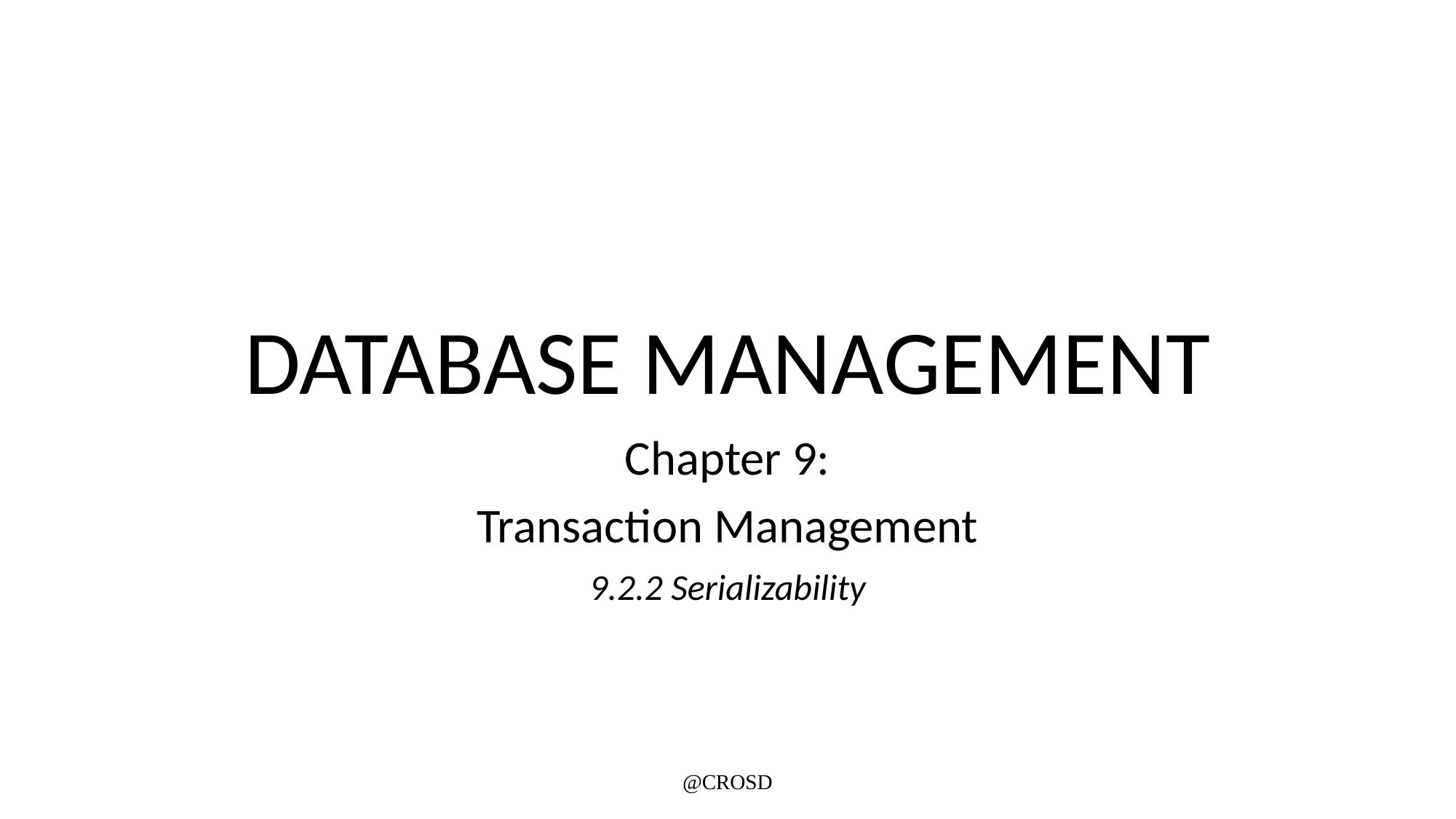

# DATABASE MANAGEMENT
Chapter 9:
Transaction Management
9.2.2 Serializability
@CROSD
1